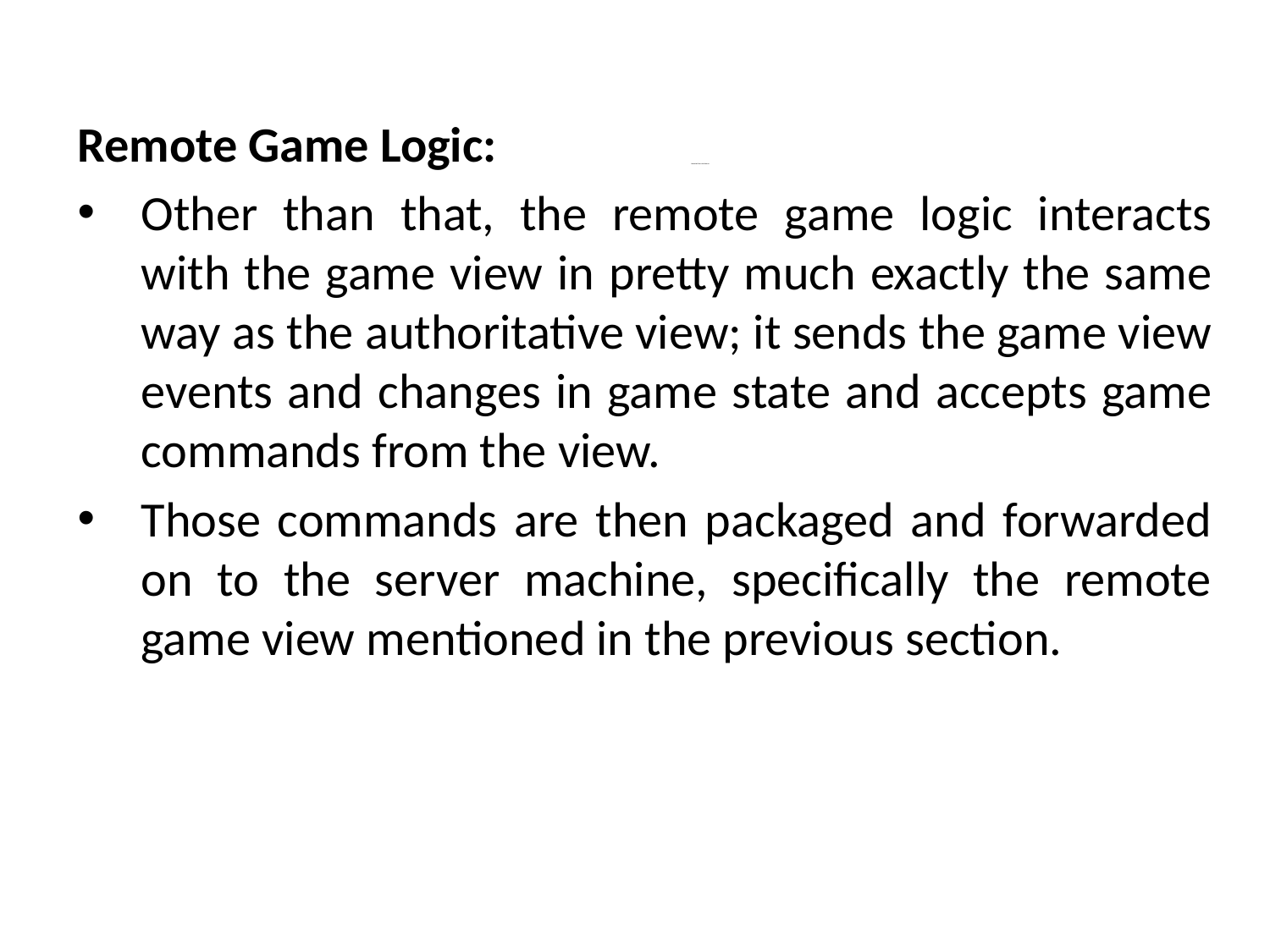

Remote Game Logic:
Other than that, the remote game logic interacts with the game view in pretty much exactly the same way as the authoritative view; it sends the game view events and changes in game state and accepts game commands from the view.
Those commands are then packaged and forwarded on to the server machine, specifically the remote game view mentioned in the previous section.
# Networked Game Architecture